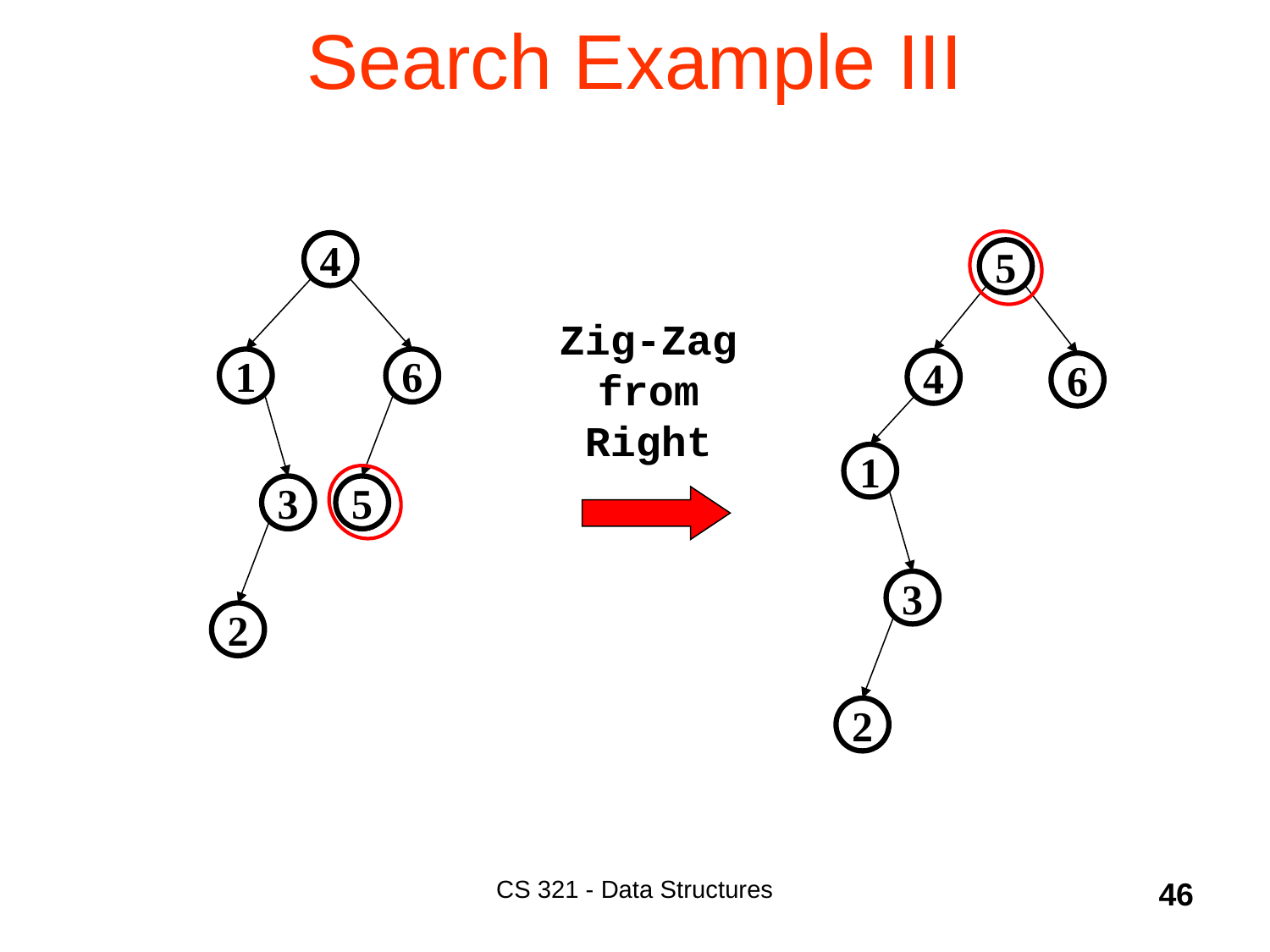

# Search Example III

4
1
6
3
5
2
5
4
6
1
3
2
Zig-Zag from Right

CS 321 - Data Structures
46